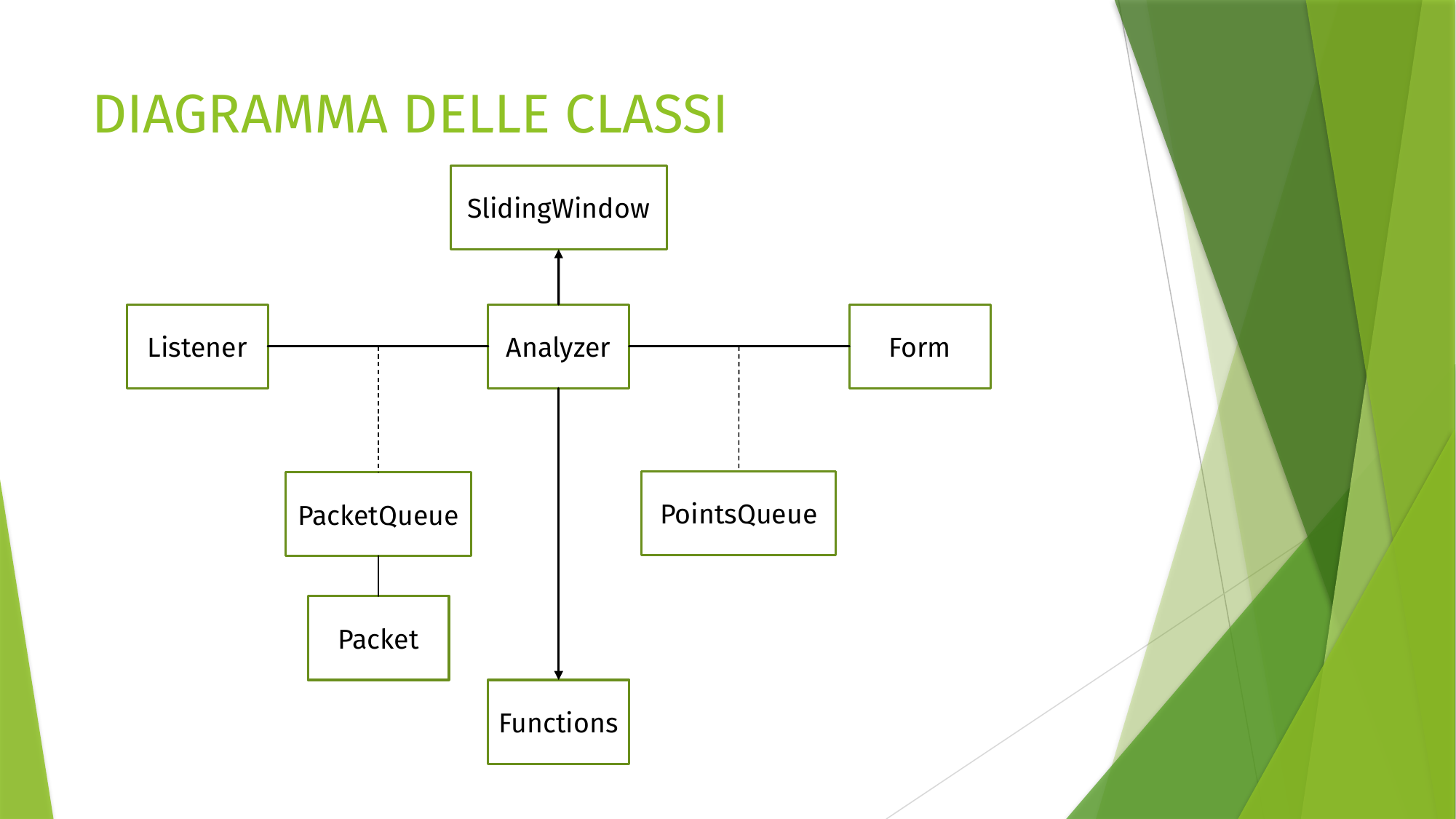

# DIAGRAMMA DELLE CLASSI
SlidingWindow
Listener
Analyzer
Form
PointsQueue
PacketQueue
Packet
Functions